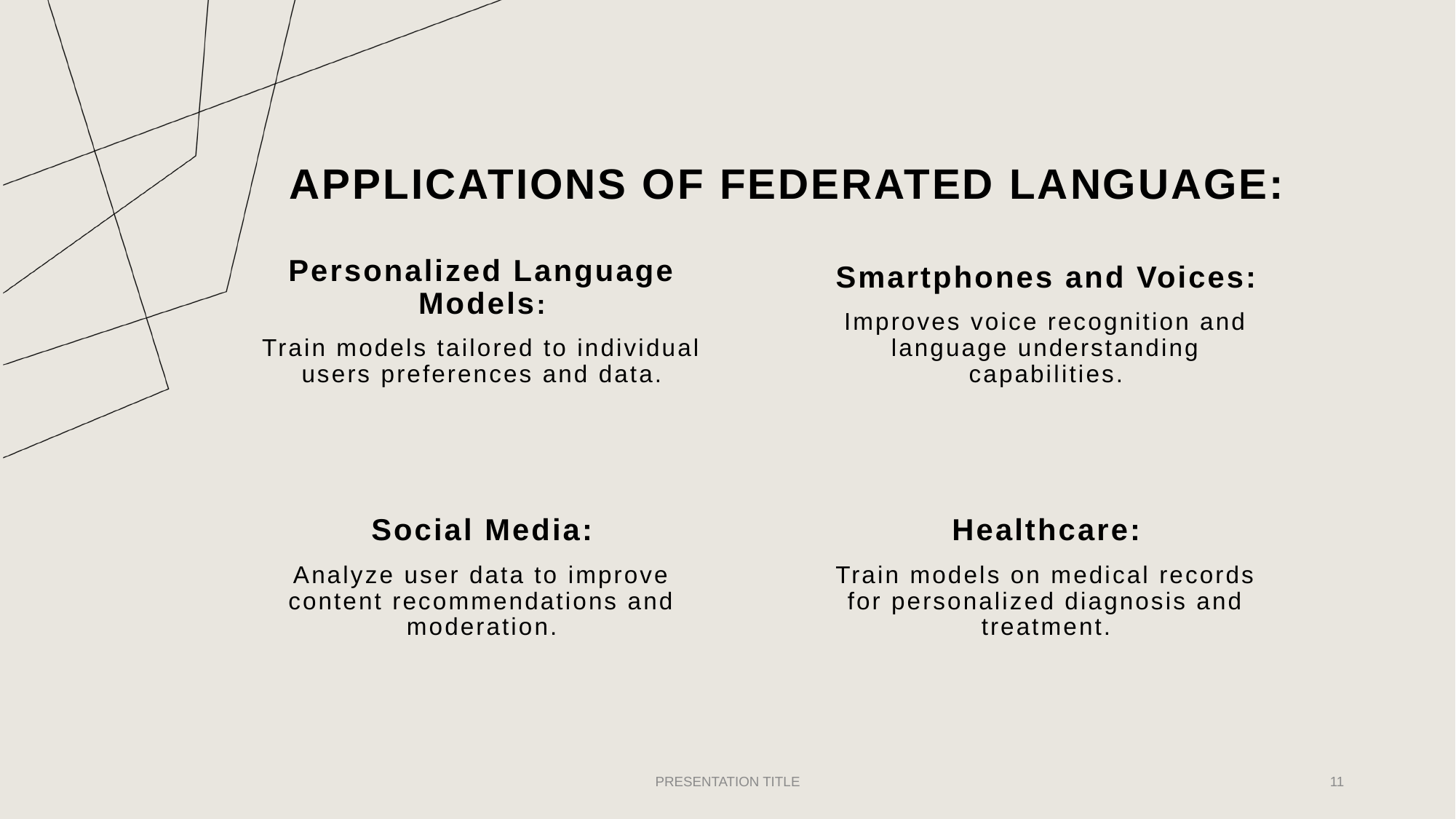

# Applications of federated language:
Personalized Language Models:
Train models tailored to individual users preferences and data.

Smartphones and Voices:
Improves voice recognition and language understanding capabilities.

Social Media:
Analyze user data to improve content recommendations and moderation.

Healthcare:
Train models on medical records for personalized diagnosis and treatment.

PRESENTATION TITLE
11